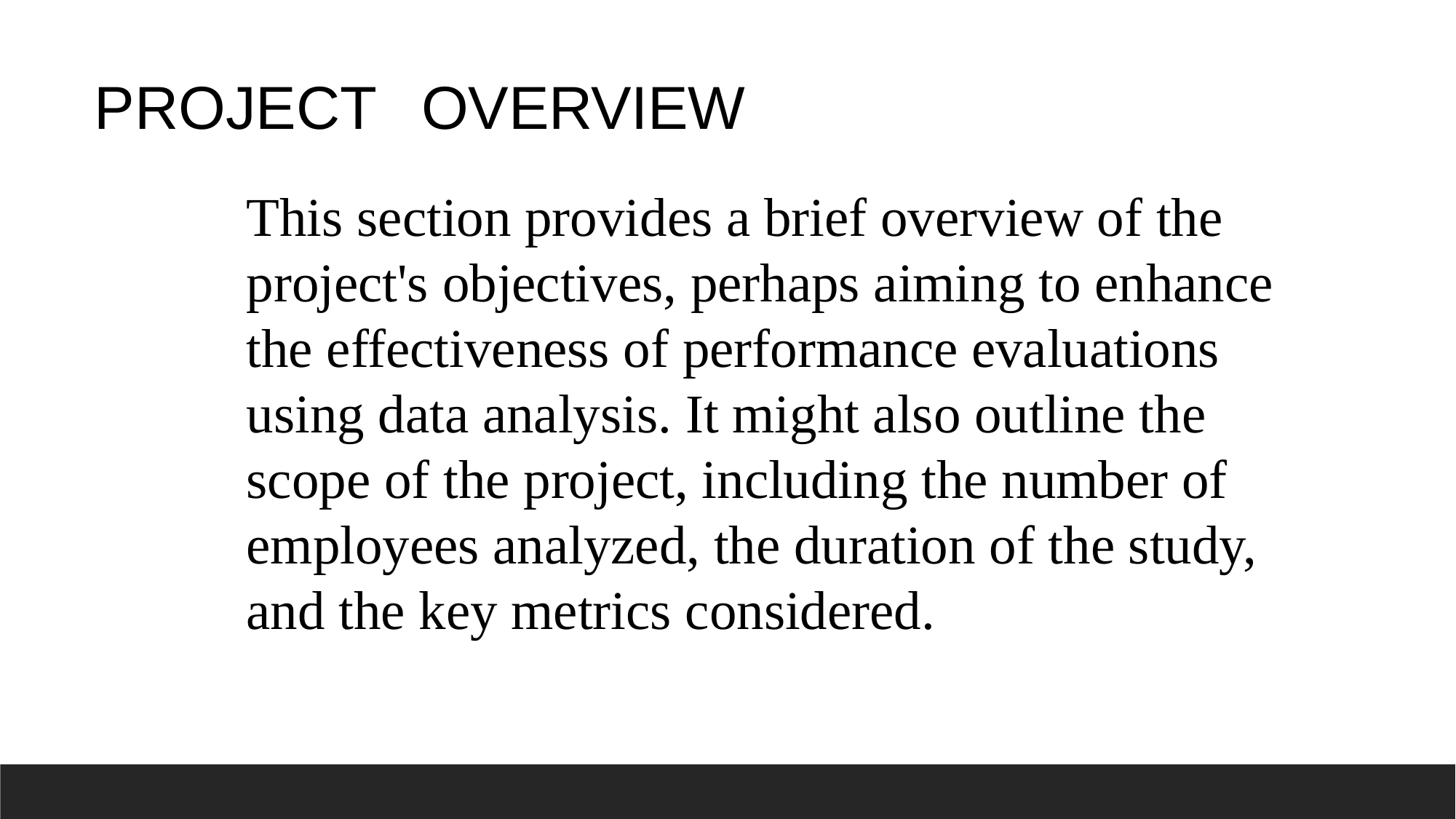

PROJECT	OVERVIEW
This section provides a brief overview of the project's objectives, perhaps aiming to enhance the effectiveness of performance evaluations using data analysis. It might also outline the scope of the project, including the number of employees analyzed, the duration of the study, and the key metrics considered.